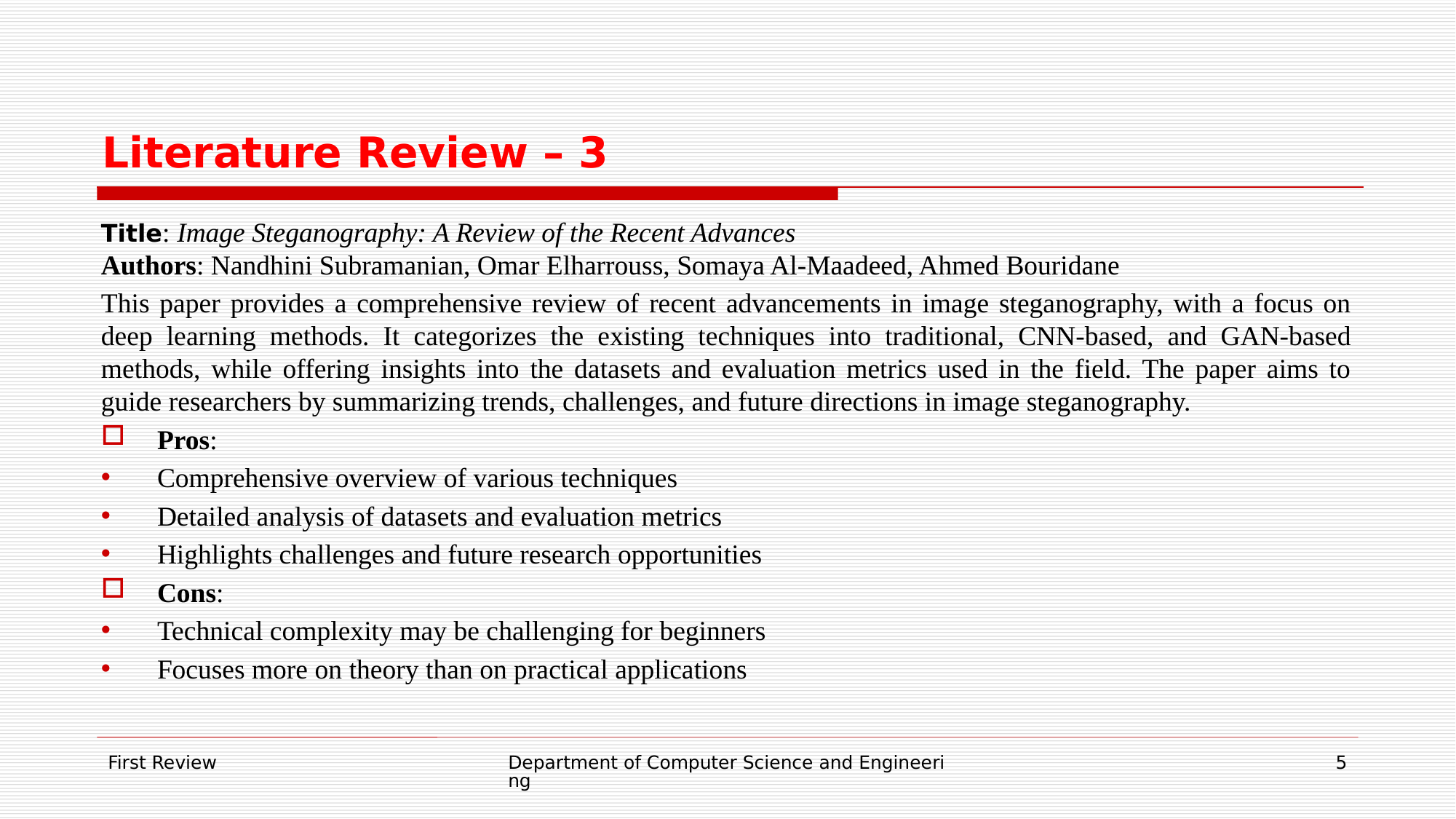

# Literature Review – 3
Title: Image Steganography: A Review of the Recent Advances
Authors: Nandhini Subramanian, Omar Elharrouss, Somaya Al-Maadeed, Ahmed Bouridane
This paper provides a comprehensive review of recent advancements in image steganography, with a focus on deep learning methods. It categorizes the existing techniques into traditional, CNN-based, and GAN-based methods, while offering insights into the datasets and evaluation metrics used in the field. The paper aims to guide researchers by summarizing trends, challenges, and future directions in image steganography.
Pros:
Comprehensive overview of various techniques
Detailed analysis of datasets and evaluation metrics
Highlights challenges and future research opportunities
Cons:
Technical complexity may be challenging for beginners
Focuses more on theory than on practical applications

First Review
Department of Computer Science and Engineering
5